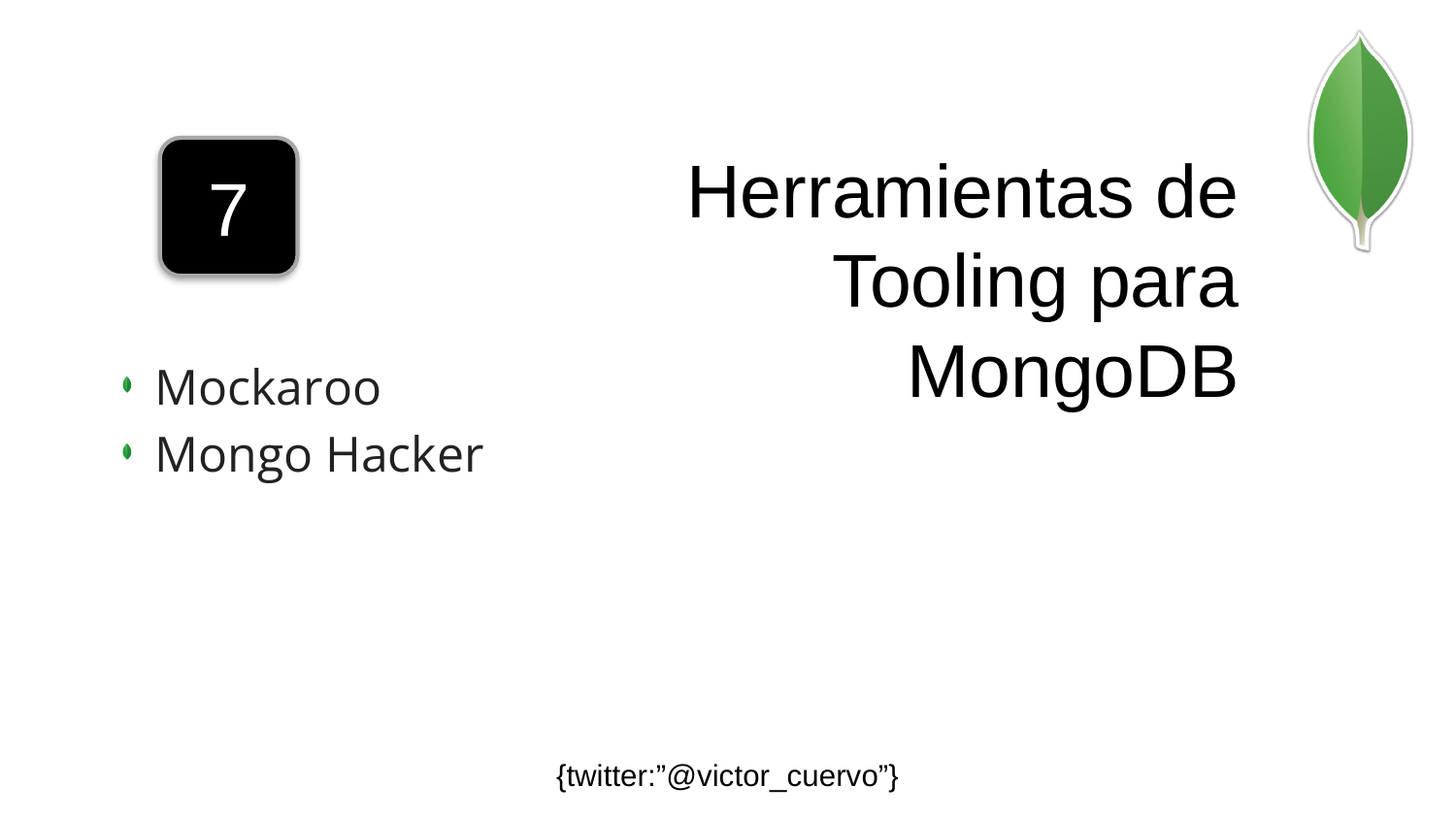

7
# Herramientas de Tooling para MongoDB
Mockaroo
Mongo Hacker